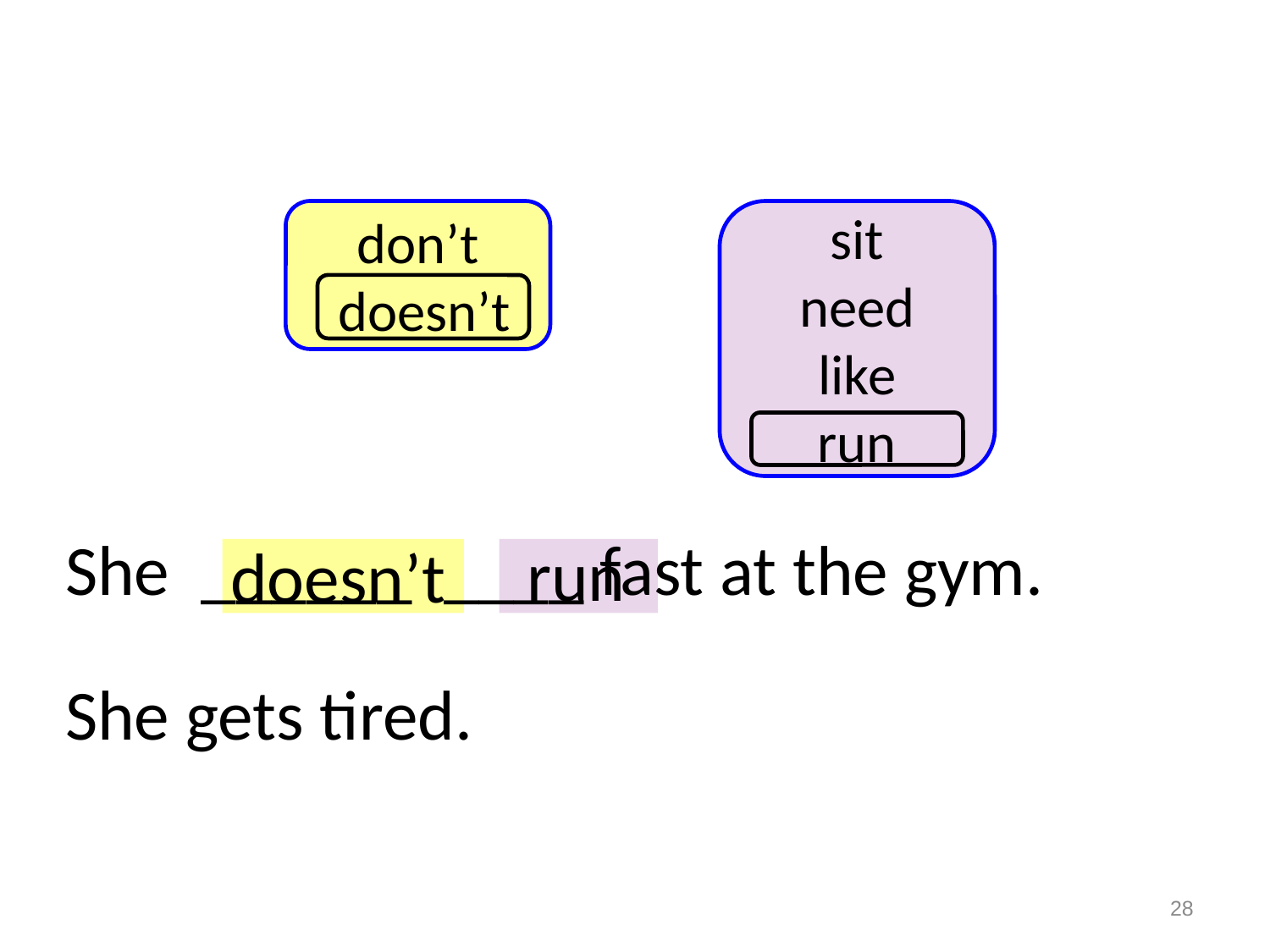

3-9  Let’s Practice
don’t
 doesn’t
sit
need
like
run

run

doesn’t
She  ______  ____ fast at the gym.

She gets tired.

28